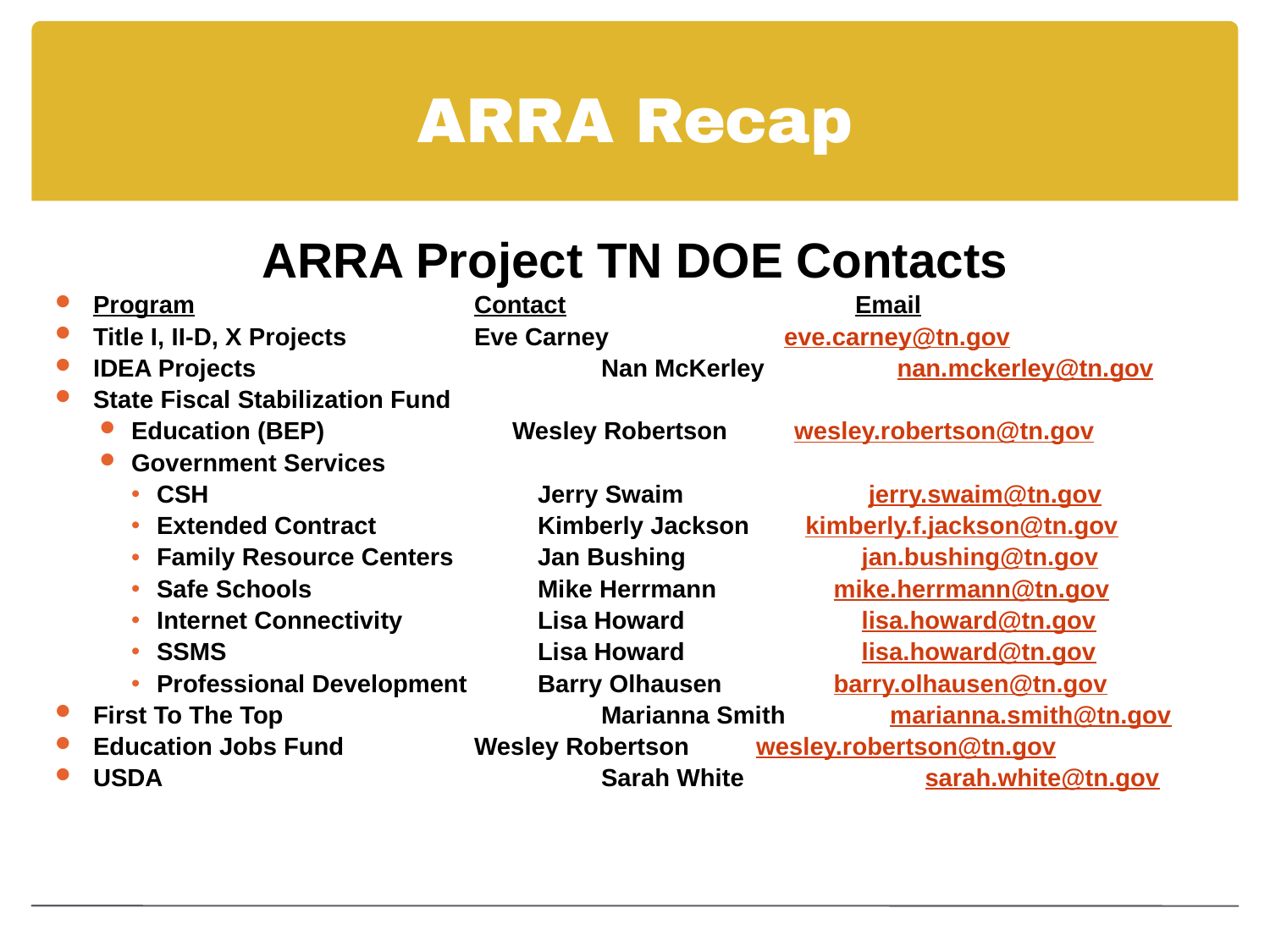

# ARRA Recap
ARRA Project TN DOE Contacts
Program			Contact			Email
Title I, II-D, X Projects		Eve Carney	        eve.carney@tn.gov
IDEA Projects			Nan McKerley	      nan.mckerley@tn.gov
State Fiscal Stabilization Fund
Education (BEP)		Wesley Robertson	    wesley.robertson@tn.gov
Government Services
CSH			Jerry Swaim	           jerry.swaim@tn.gov
Extended Contract		Kimberly Jackson	  kimberly.f.jackson@tn.gov
Family Resource Centers	Jan Bushing	          jan.bushing@tn.gov
Safe Schools		Mike Herrmann	      mike.herrmann@tn.gov
Internet Connectivity		Lisa Howard	          lisa.howard@tn.gov
SSMS			Lisa Howard	          lisa.howard@tn.gov
Professional Development	Barry Olhausen	      barry.olhausen@tn.gov
First To The Top			Marianna Smith	     marianna.smith@tn.gov
Education Jobs Fund		Wesley Robertson	    wesley.robertson@tn.gov
USDA 				Sarah White	          sarah.white@tn.gov